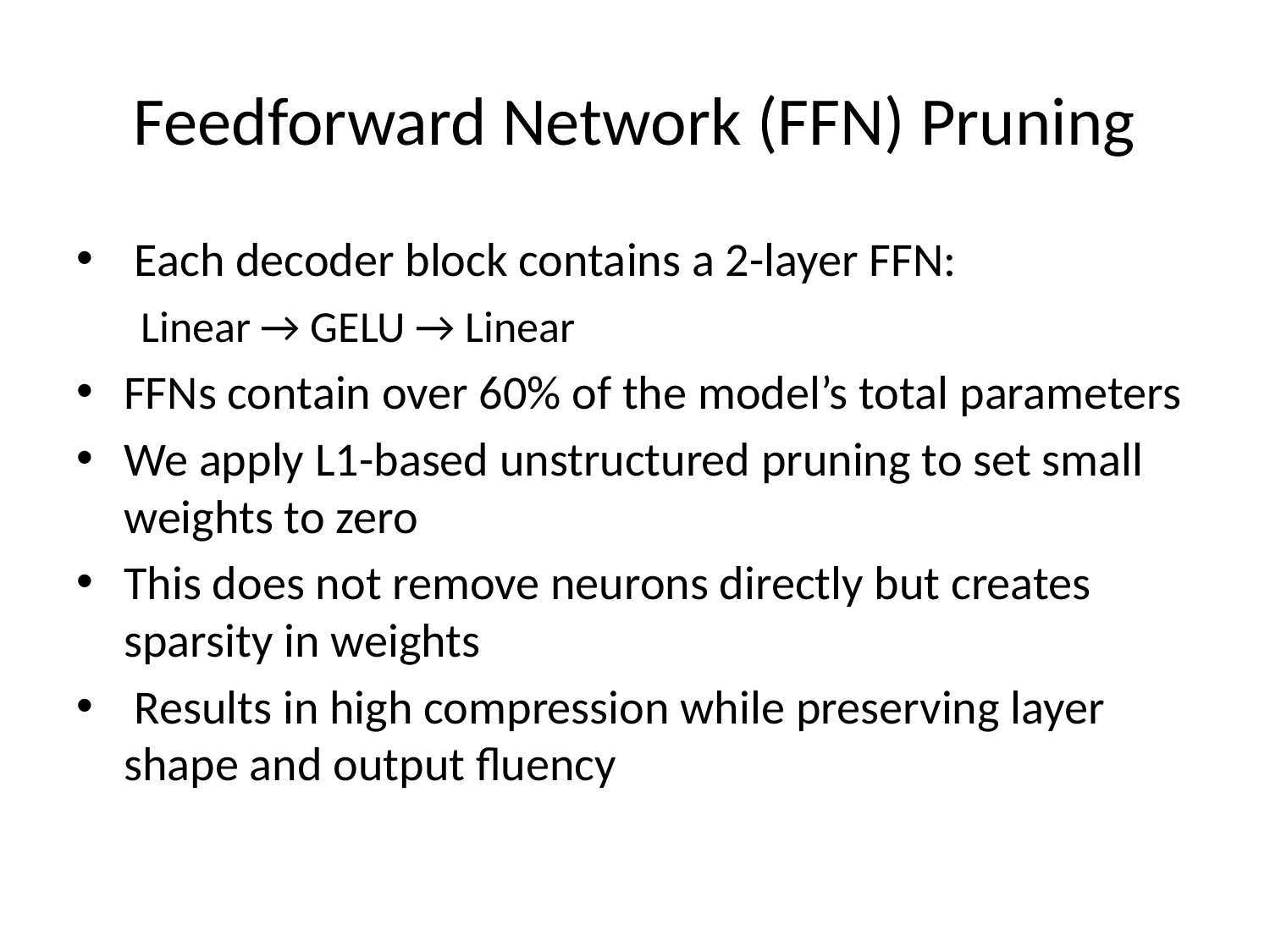

# Feedforward Network (FFN) Pruning
 Each decoder block contains a 2-layer FFN:
      Linear → GELU → Linear
FFNs contain over 60% of the model’s total parameters
We apply L1-based unstructured pruning to set small weights to zero
This does not remove neurons directly but creates sparsity in weights
 Results in high compression while preserving layer shape and output fluency